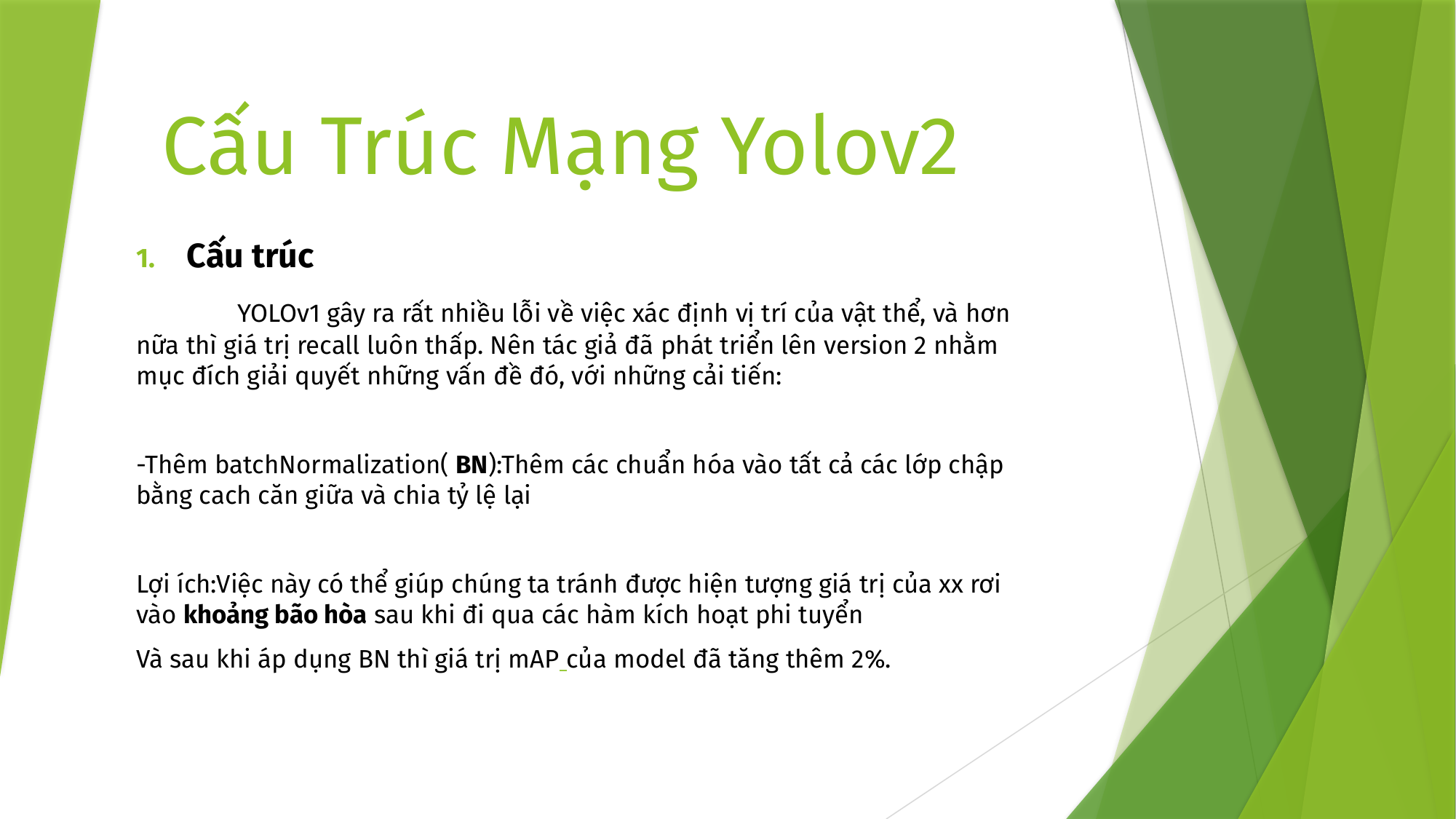

# Cấu Trúc Mạng Yolov2
Cấu trúc
	YOLOv1 gây ra rất nhiều lỗi về việc xác định vị trí của vật thể, và hơn nữa thì giá trị recall luôn thấp. Nên tác giả đã phát triển lên version 2 nhằm mục đích giải quyết những vấn đề đó, với những cải tiến:

-Thêm batchNormalization( BN):Thêm các chuẩn hóa vào tất cả các lớp chập bằng cach căn giữa và chia tỷ lệ lại

Lợi ích:Việc này có thể giúp chúng ta tránh được hiện tượng giá trị của xx rơi vào khoảng bão hòa sau khi đi qua các hàm kích hoạt phi tuyển
Và sau khi áp dụng BN thì giá trị mAP của model đã tăng thêm 2%.